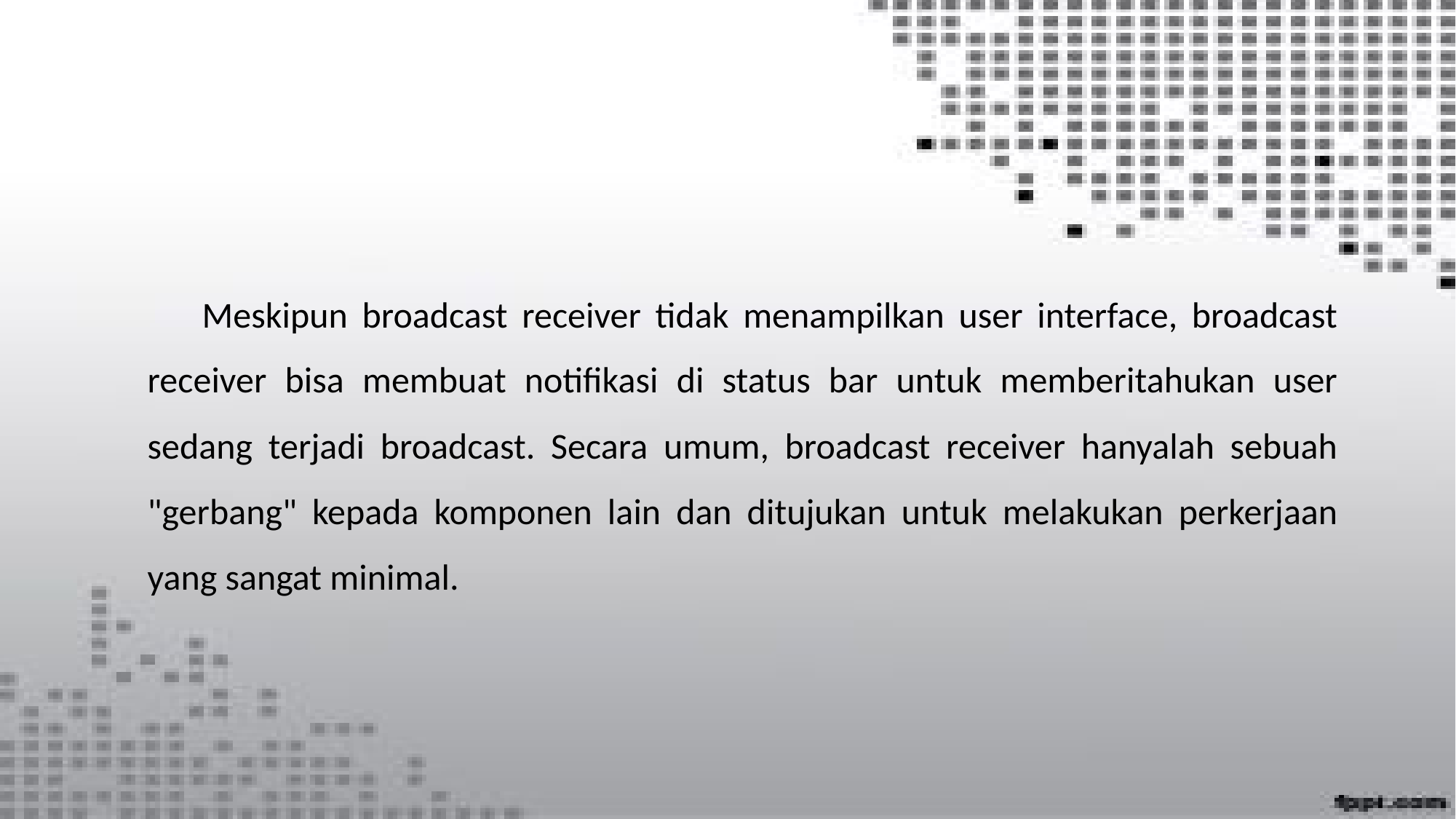

Meskipun broadcast receiver tidak menampilkan user interface, broadcast receiver bisa membuat notifikasi di status bar untuk memberitahukan user sedang terjadi broadcast. Secara umum, broadcast receiver hanyalah sebuah "gerbang" kepada komponen lain dan ditujukan untuk melakukan perkerjaan yang sangat minimal.